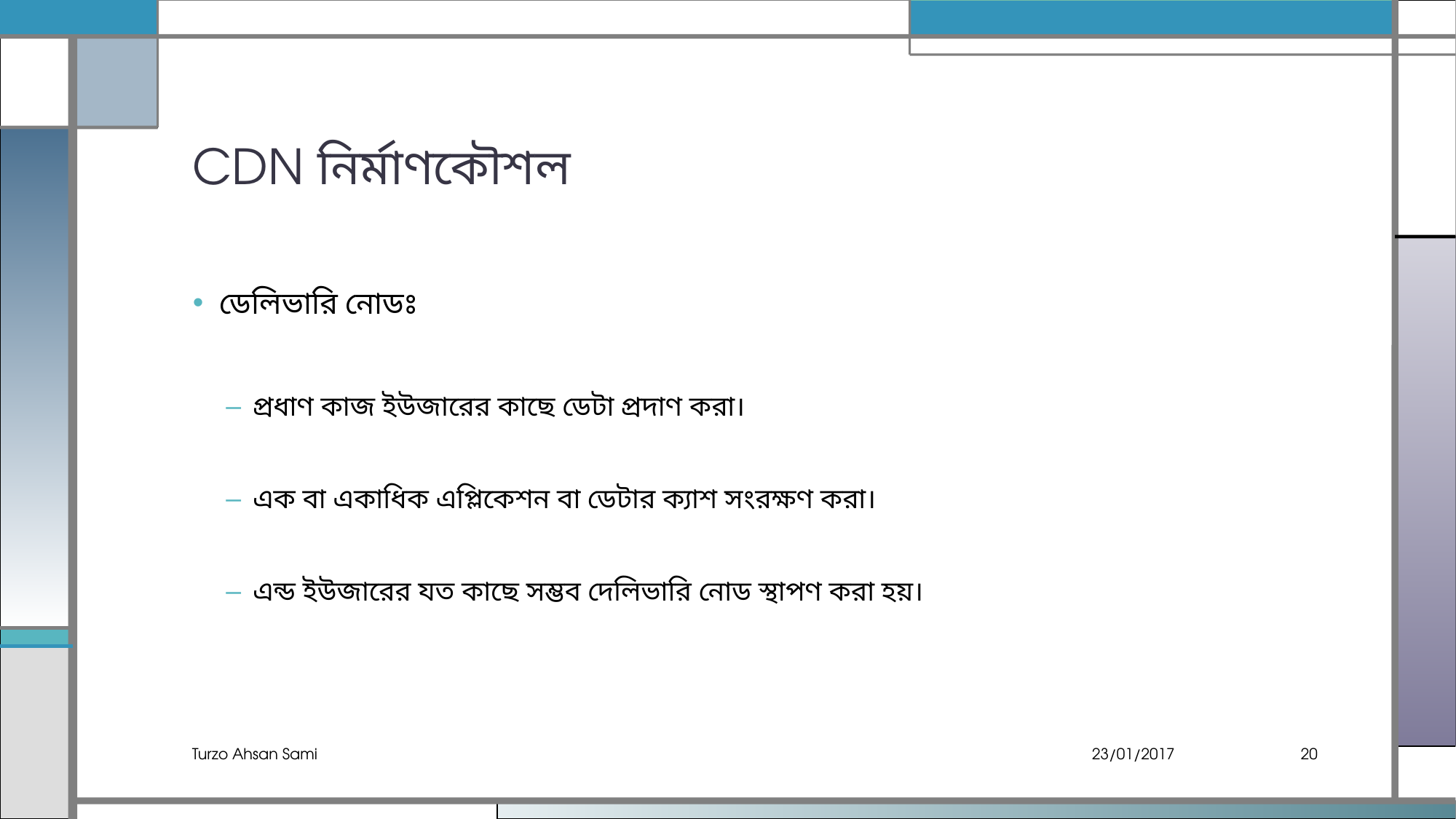

# CDN নির্মাণকৌশল

ডেলিভারি নোডঃ

প্রধাণ কাজ ইউজারের কাছে ডেটা প্রদাণ করা।

এক বা একাধিক এপ্লিকেশন বা ডেটার ক্যাশ সংরক্ষণ করা।

এন্ড ইউজারের যত কাছে সম্ভব দেলিভারি নোড স্থাপণ করা হয়।

Turzo Ahsan Sami
23/01/2017
20